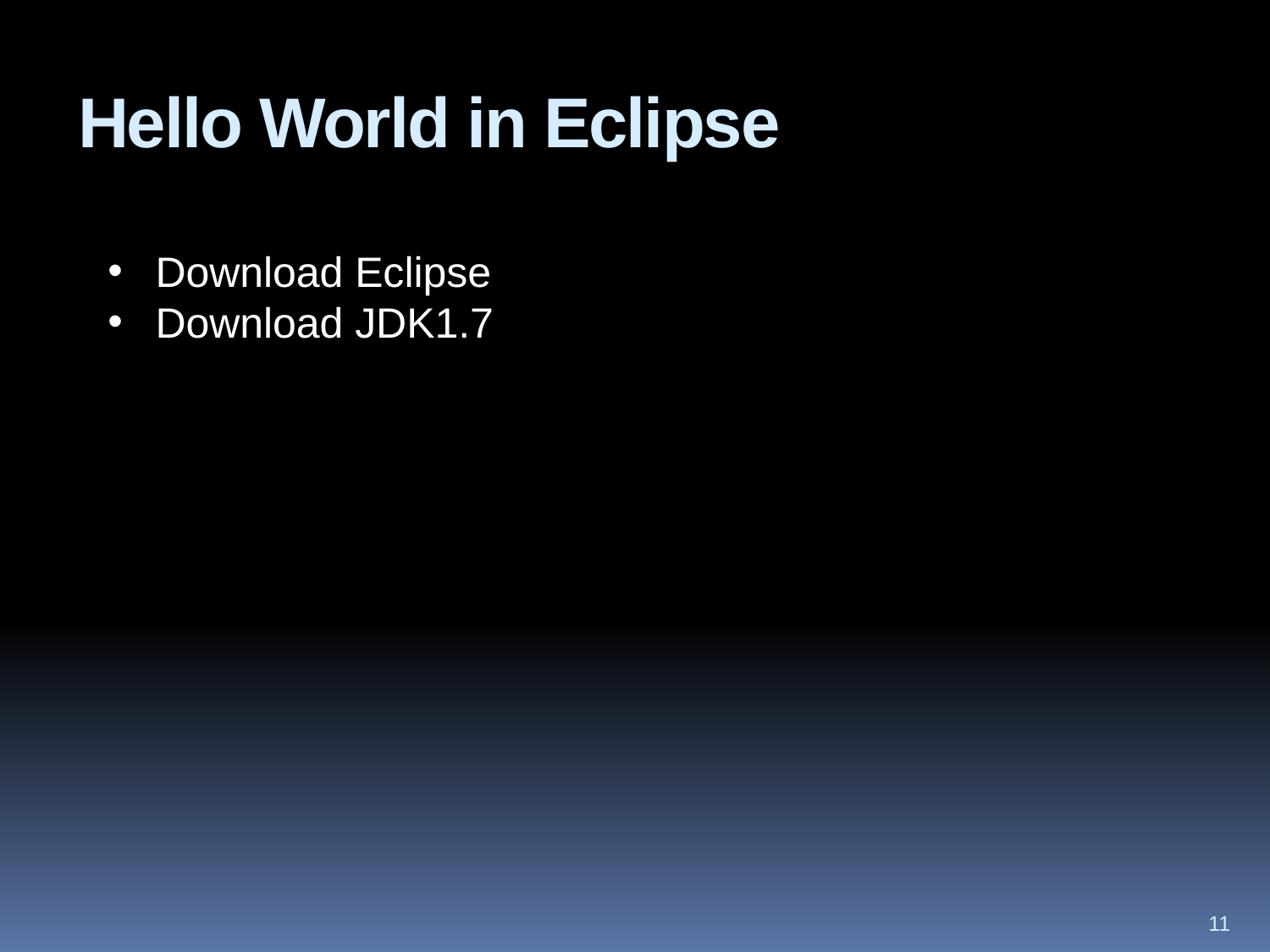

# Hello World in Eclipse

Download Eclipse
Download JDK1.7

11